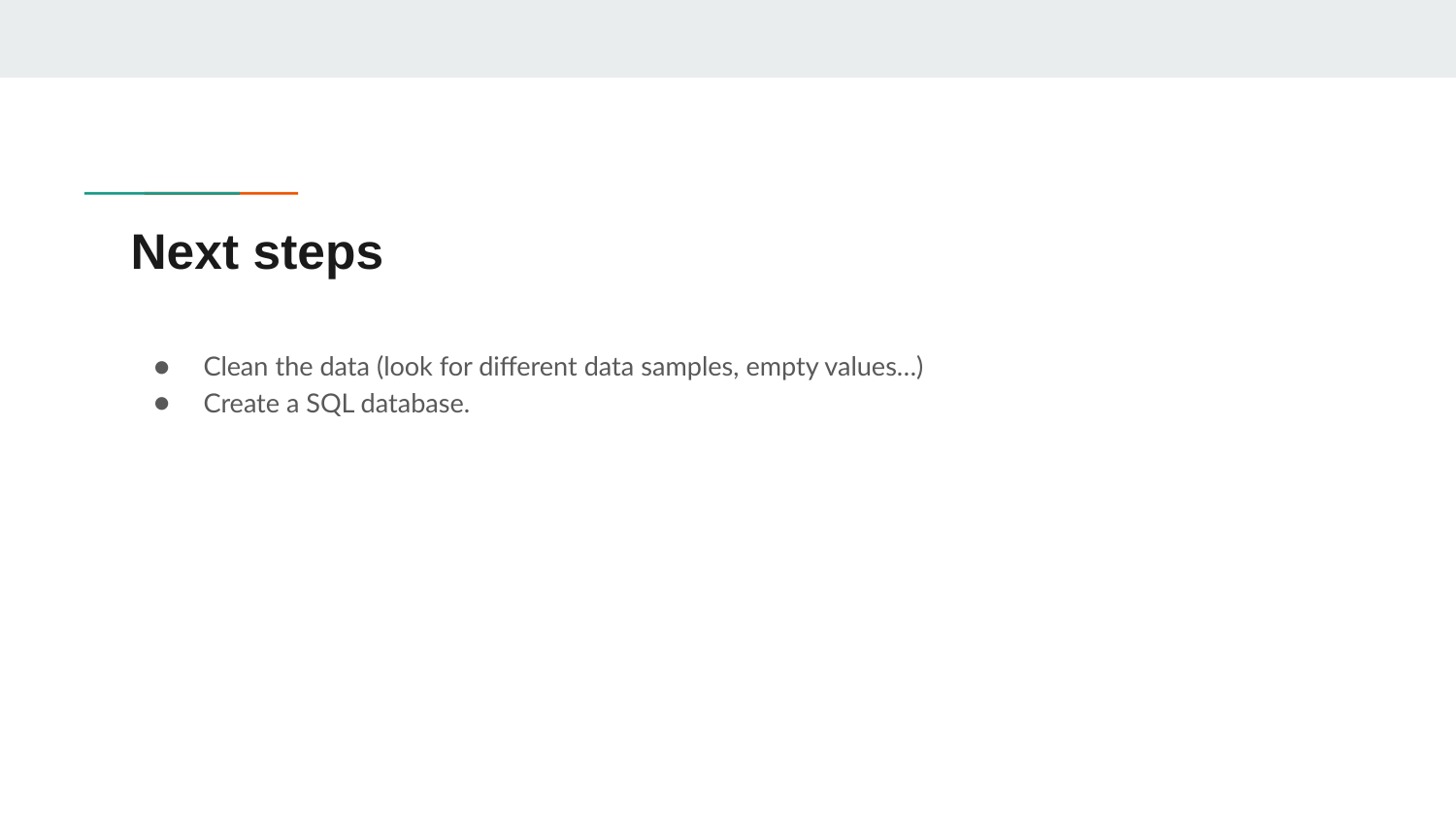

# Next steps
Clean the data (look for different data samples, empty values…)
Create a SQL database.